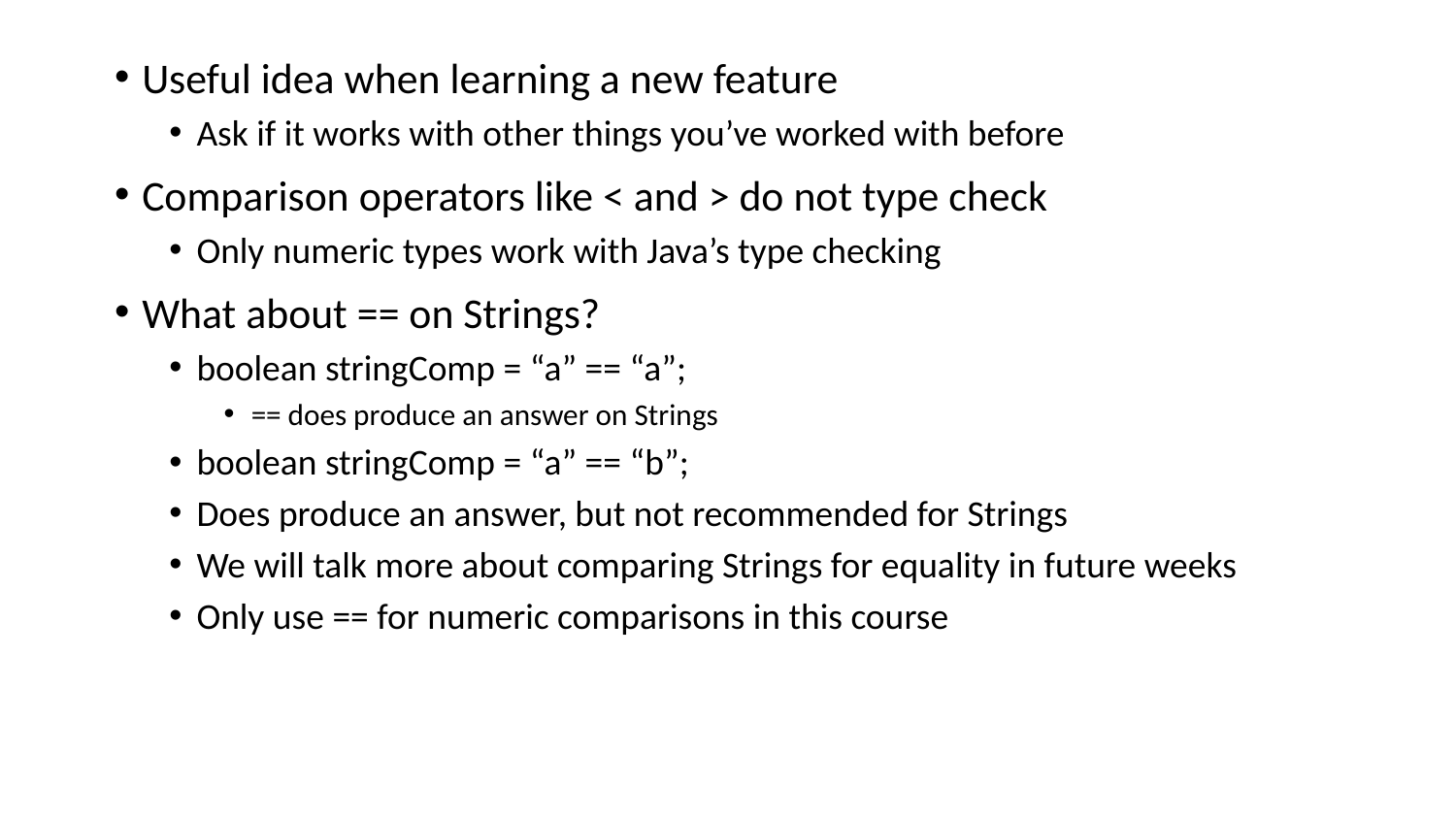

Useful idea when learning a new feature
Ask if it works with other things you’ve worked with before
Comparison operators like < and > do not type check
Only numeric types work with Java’s type checking
What about == on Strings?
boolean stringComp = “a” == “a”;
== does produce an answer on Strings
boolean stringComp = “a” == “b”;
Does produce an answer, but not recommended for Strings
We will talk more about comparing Strings for equality in future weeks
Only use == for numeric comparisons in this course